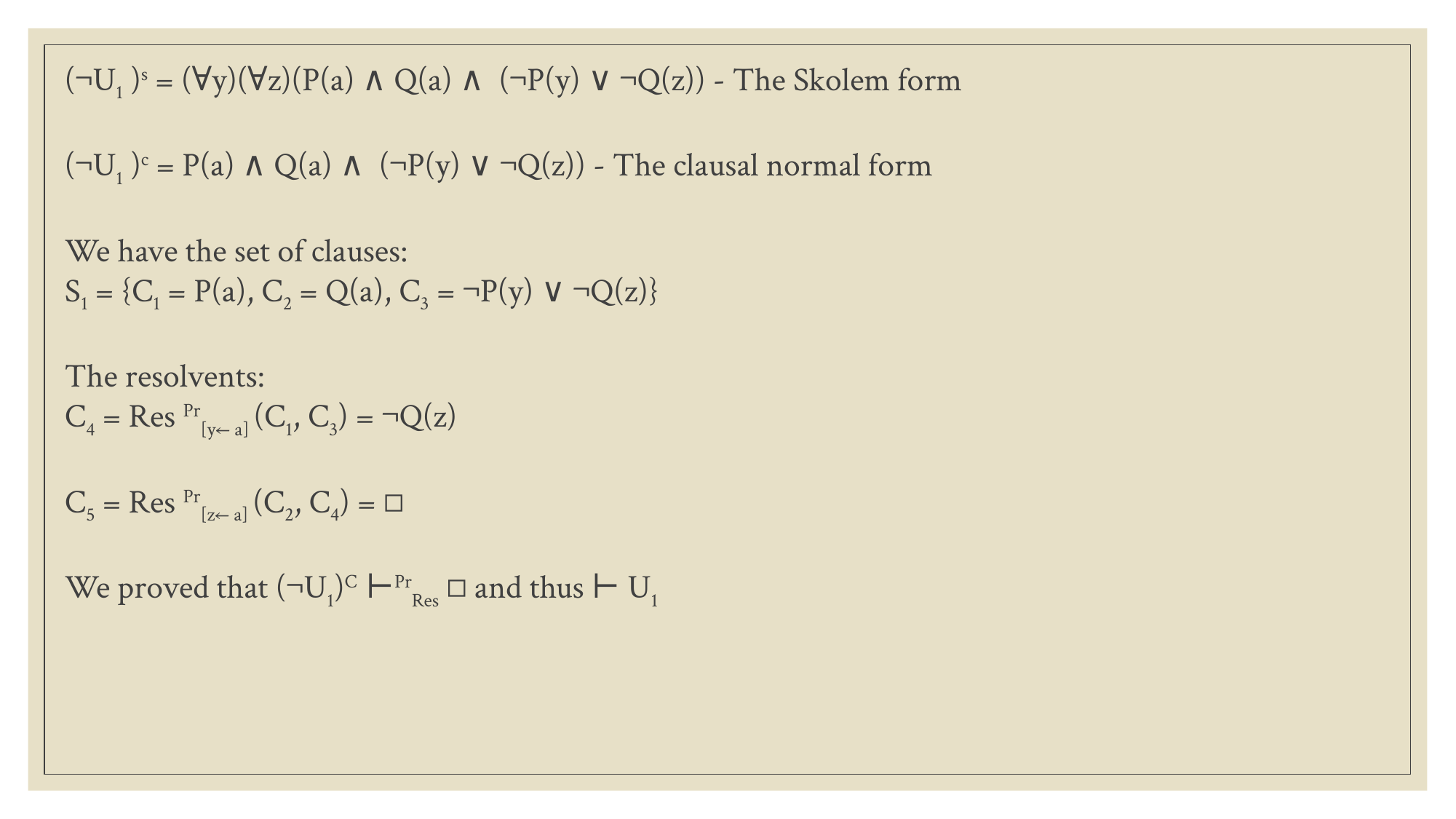

(¬U1 )s = (∀y)(∀z)(P(a) ∧ Q(a) ∧  (¬P(y) ∨ ¬Q(z)) - The Skolem form

(¬U1 )c = P(a) ∧ Q(a) ∧  (¬P(y) ∨ ¬Q(z)) - The clausal normal form

We have the set of clauses:
S1 = {C1 = P(a), C2 = Q(a), C3 = ¬P(y) ∨ ¬Q(z)}

The resolvents:
C4 = Res Pr[y← a] (C1, C3) = ¬Q(z)

C5 = Res Pr[z← a] (C2, C4) = ◻

We proved that (¬U1)C  ⊢PrRes ◻ and thus ⊢ U1